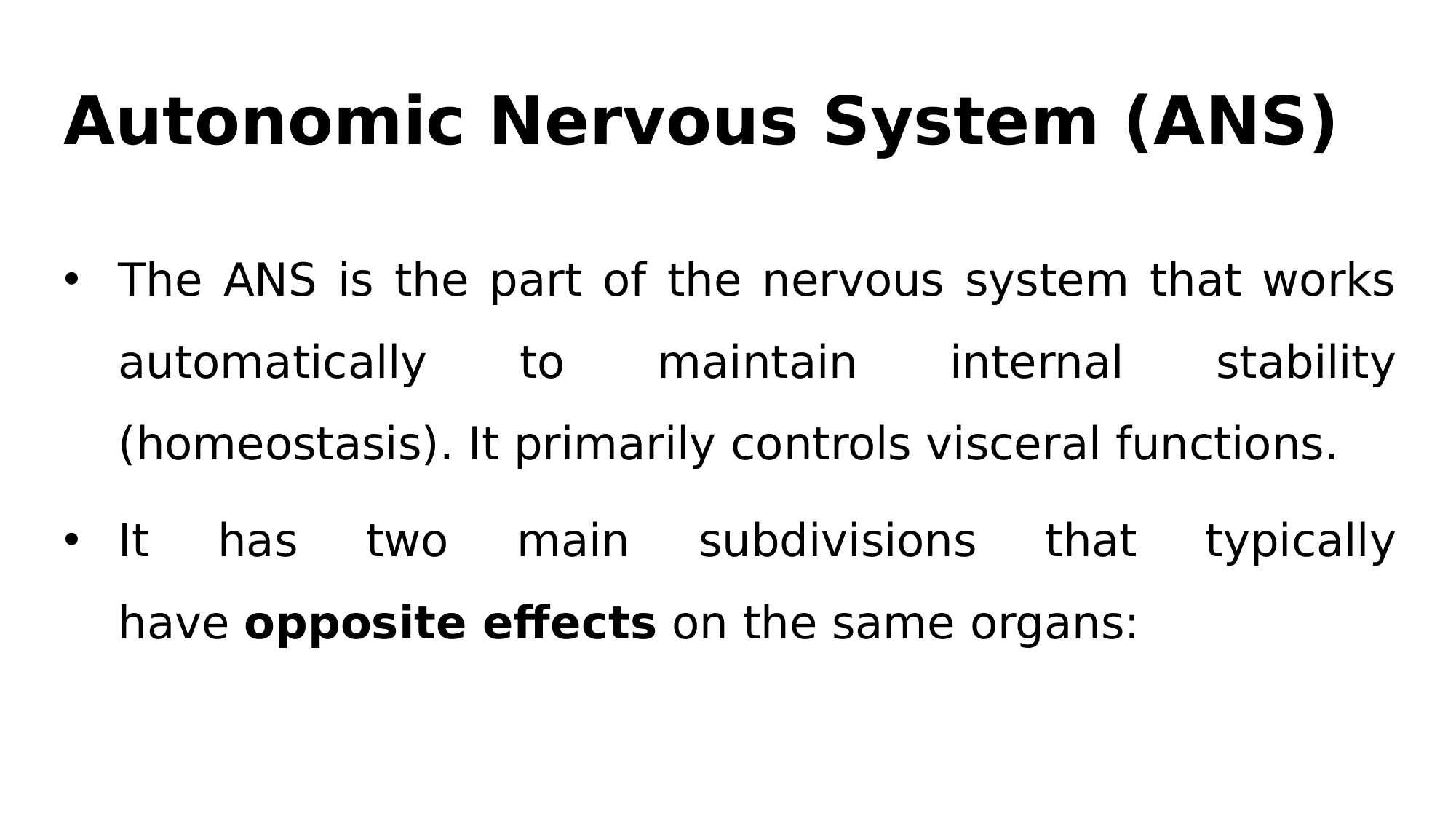

# Autonomic Nervous System (ANS)
The ANS is the part of the nervous system that works automatically to maintain internal stability (homeostasis). It primarily controls visceral functions.
It has two main subdivisions that typically have opposite effects on the same organs: